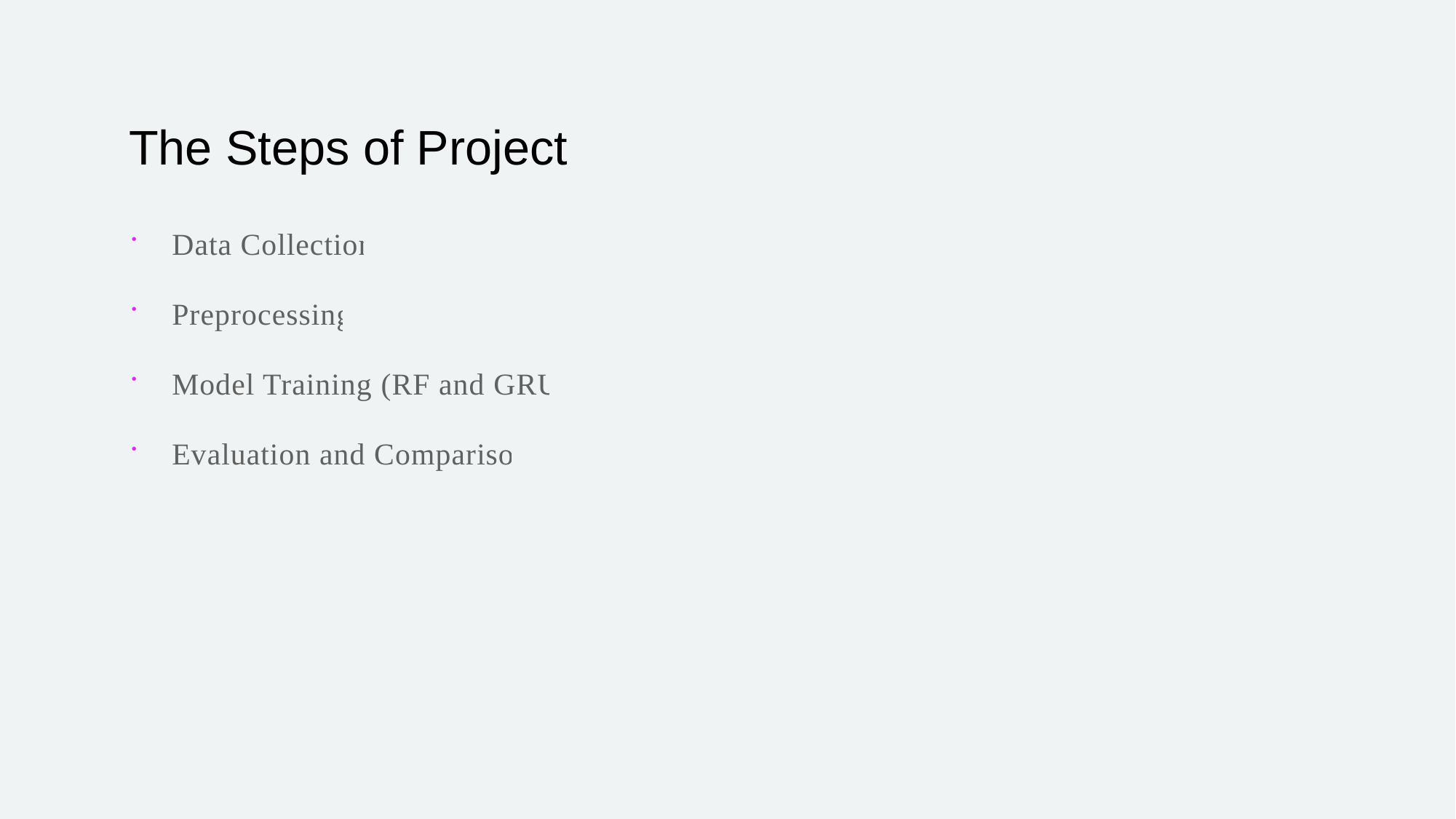

# The Steps of Project
Data Collection
Preprocessing
Model Training (RF and GRU)
Evaluation and Comparison